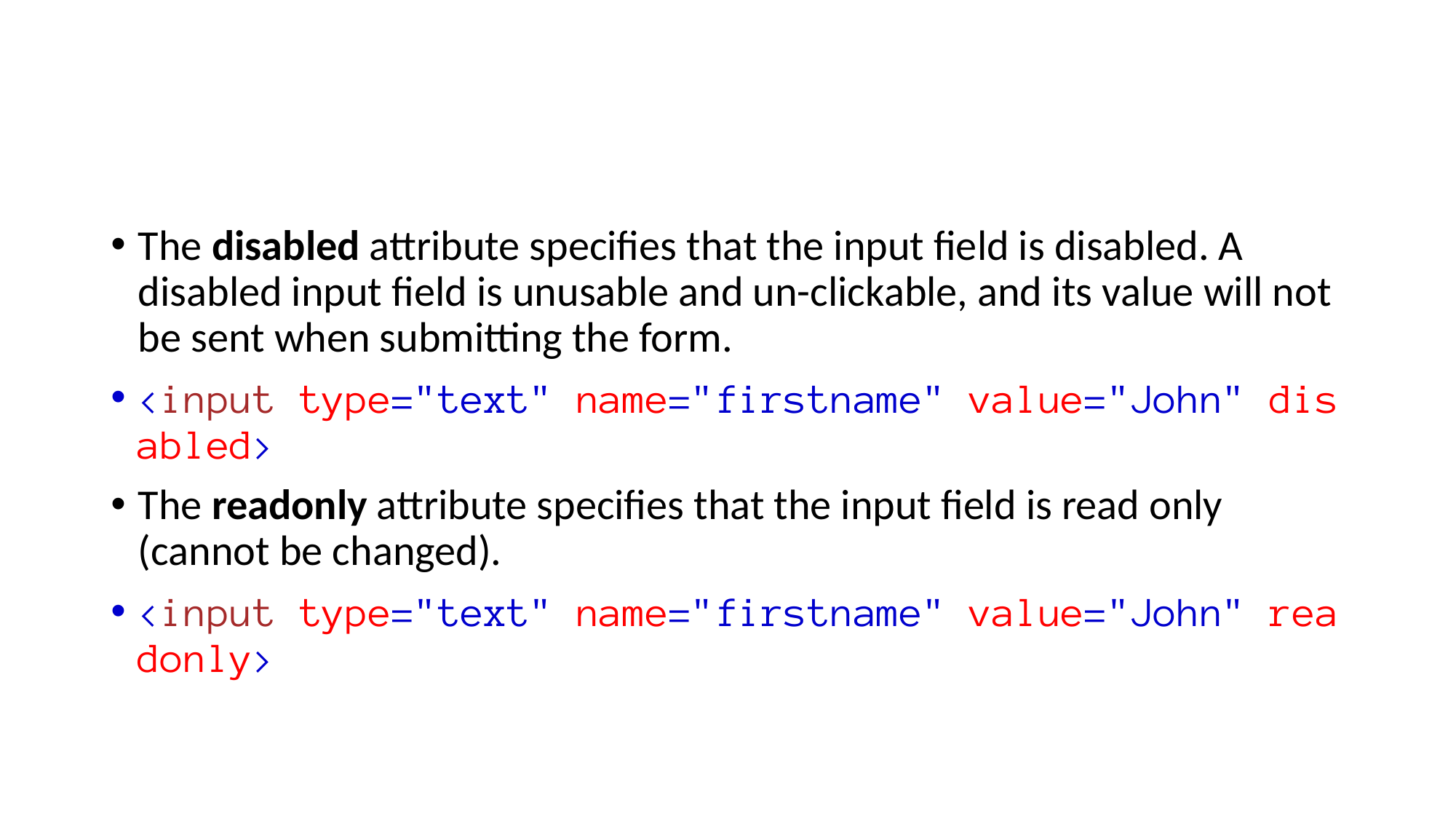

#
The disabled attribute specifies that the input field is disabled. A disabled input field is unusable and un-clickable, and its value will not be sent when submitting the form.
<input type="text" name="firstname" value="John" disabled>
The readonly attribute specifies that the input field is read only (cannot be changed).
<input type="text" name="firstname" value="John" readonly>